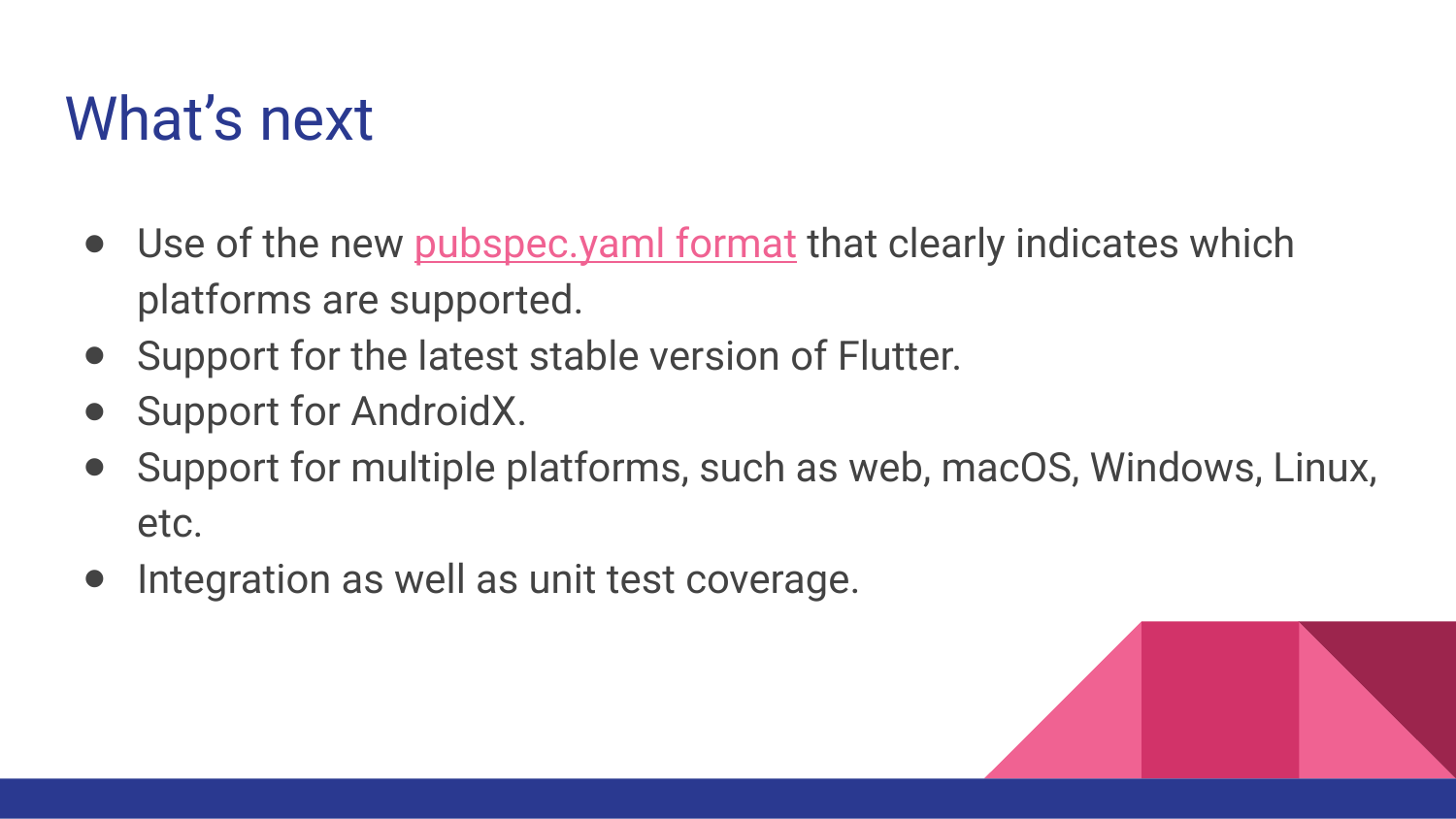

# What’s next
Use of the new pubspec.yaml format that clearly indicates which platforms are supported.
Support for the latest stable version of Flutter.
Support for AndroidX.
Support for multiple platforms, such as web, macOS, Windows, Linux, etc.
Integration as well as unit test coverage.